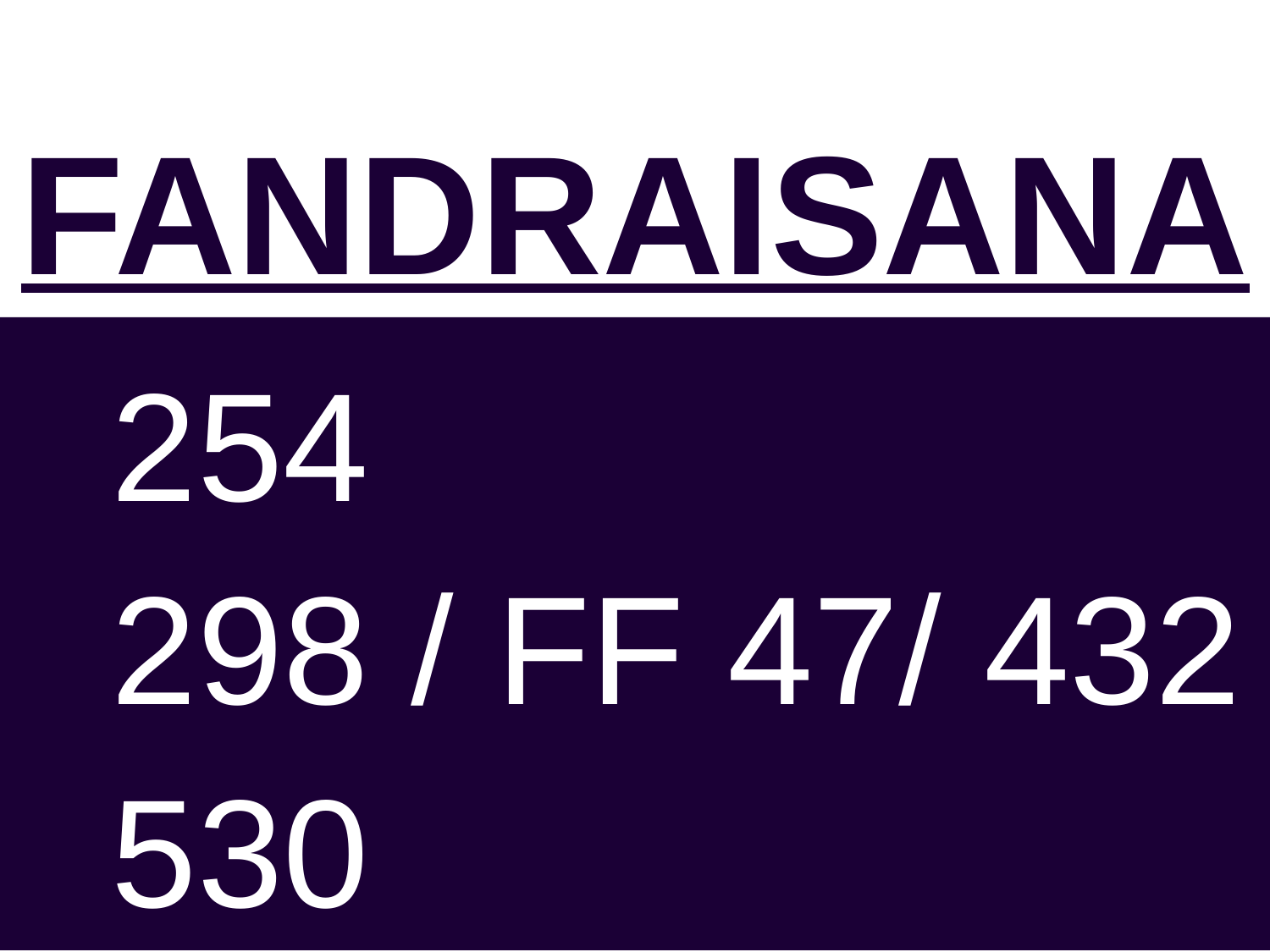

# FANDRAISANA
	254
	298 / FF 47/ 432
	530